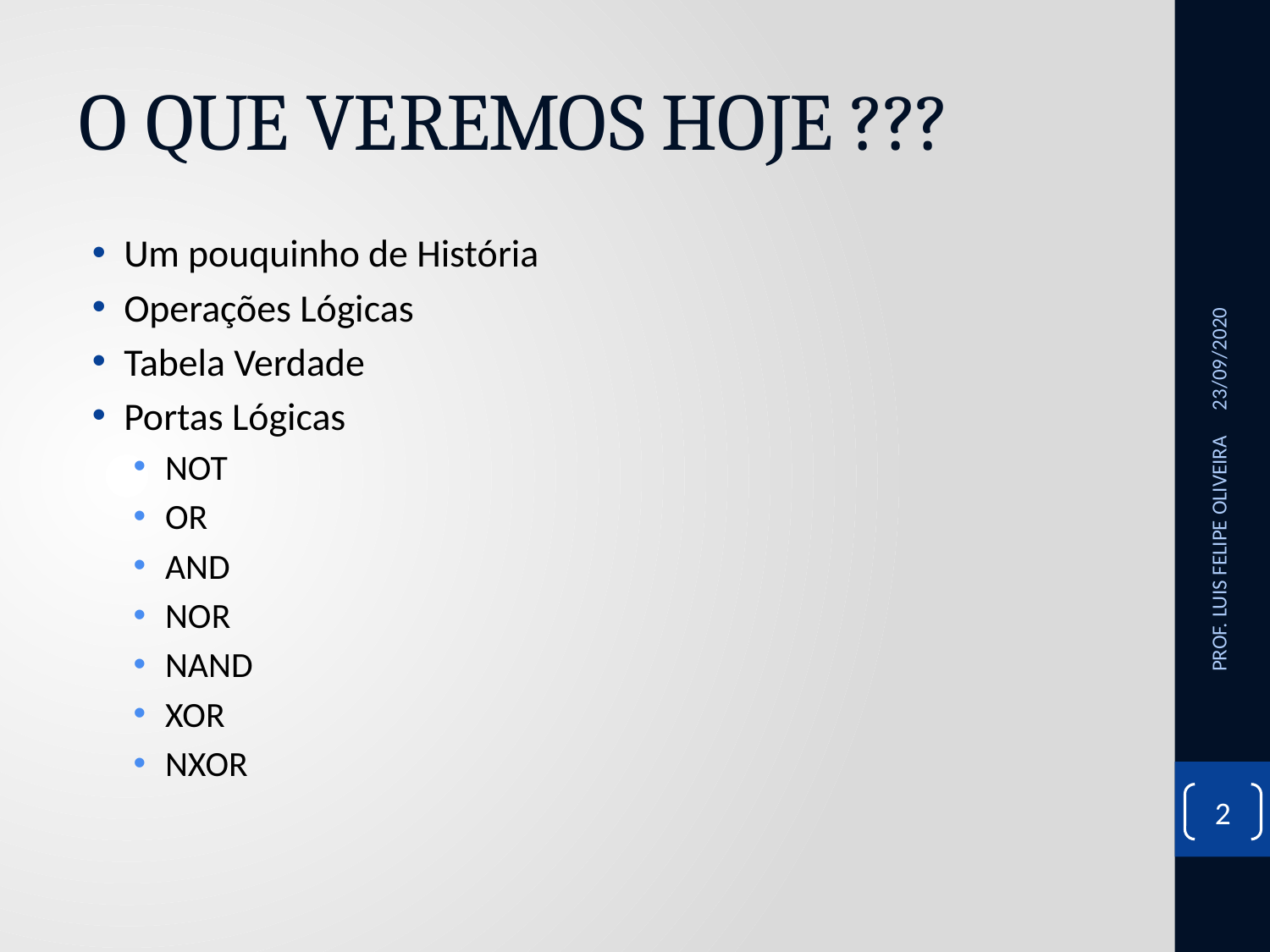

# O QUE VEREMOS HOJE ???
Um pouquinho de História
Operações Lógicas
Tabela Verdade
Portas Lógicas
NOT
OR
AND
NOR
NAND
XOR
NXOR

23/09/2020
PROF. LUIS FELIPE OLIVEIRA
2